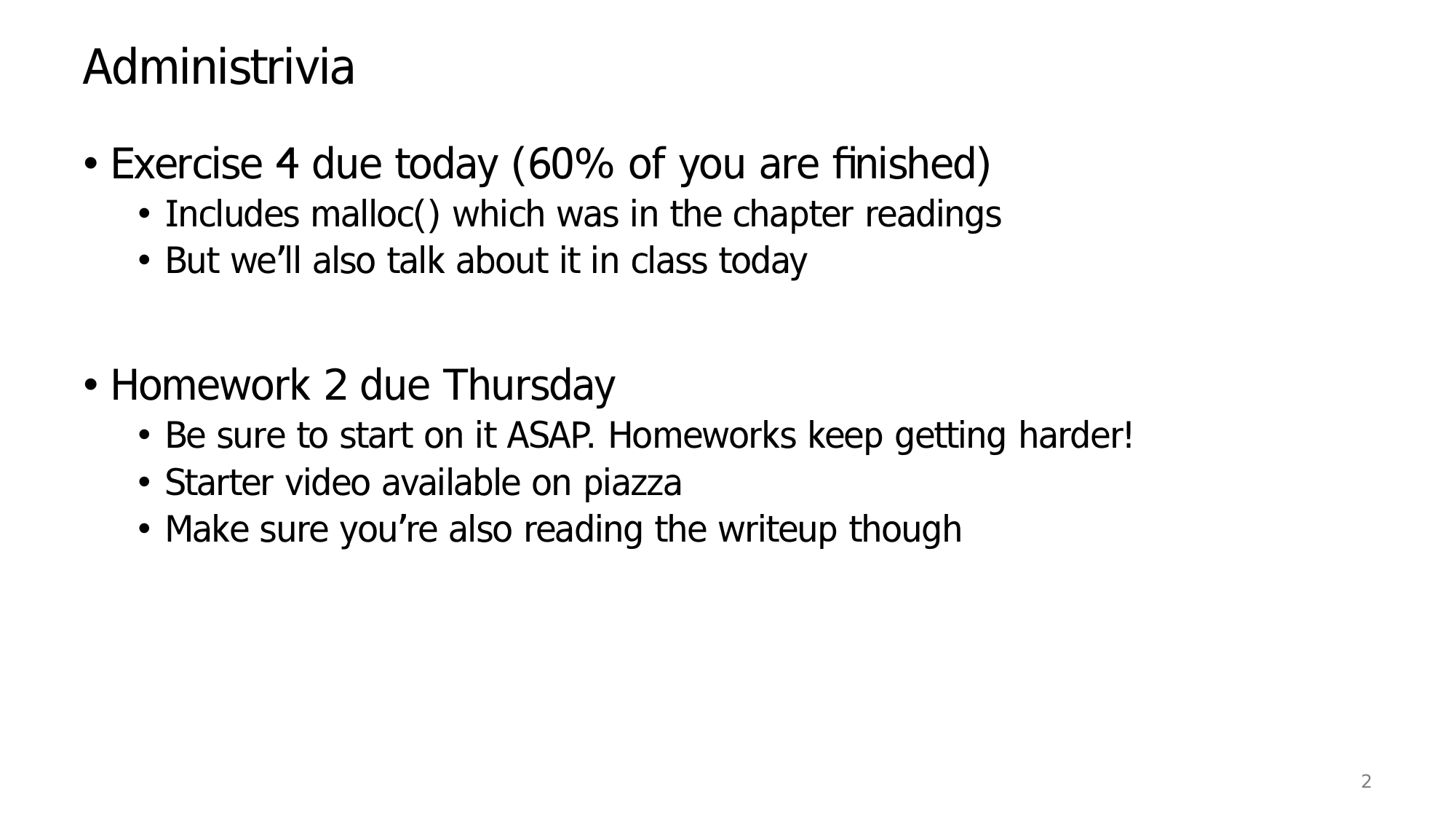

# Administrivia
Exercise 4 due today (60% of you are finished)
Includes malloc() which was in the chapter readings
But we’ll also talk about it in class today

Homework 2 due Thursday
Be sure to start on it ASAP. Homeworks keep getting harder!
Starter video available on piazza
Make sure you’re also reading the writeup though
2